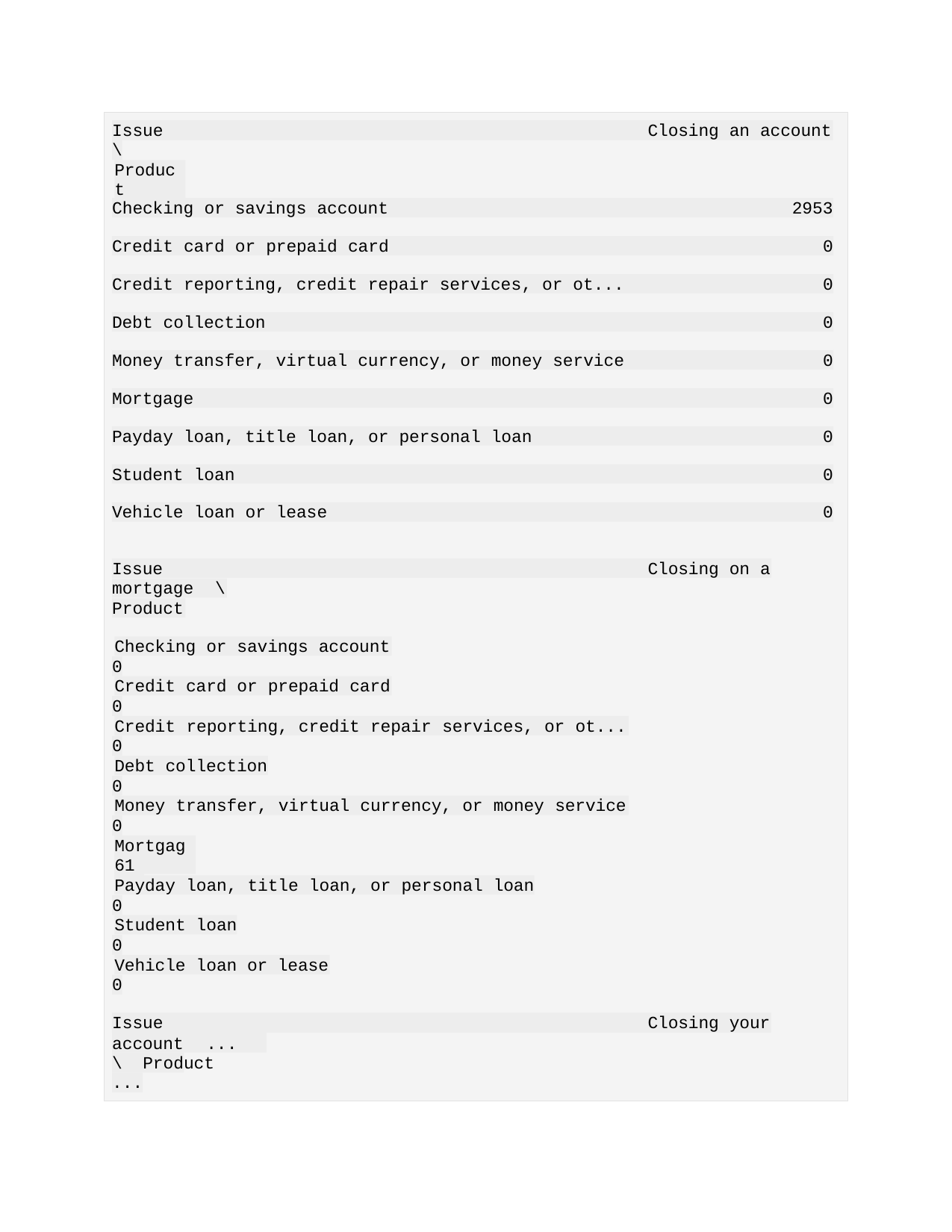

Issue
Closing an account
\

Product
Checking or savings account	2953
Credit card or prepaid card	0
Credit reporting, credit repair services, or ot...	0
Debt collection	0
Money transfer, virtual currency, or money service	0
Mortgage	0
Payday loan, title loan, or personal loan	0
Student loan	0
Vehicle loan or lease	0
Issue	Closing on a
mortgage	\
Product
Checking or savings account
0

Credit card or prepaid card
0

Credit reporting, credit repair services, or ot...
0

Debt collection
0

Money transfer, virtual currency, or money service
0

Mortgage
610
Payday loan, title loan, or personal loan
0

Student loan
0

Vehicle loan or lease
0

Issue
Closing your

account	...	\  Product
...